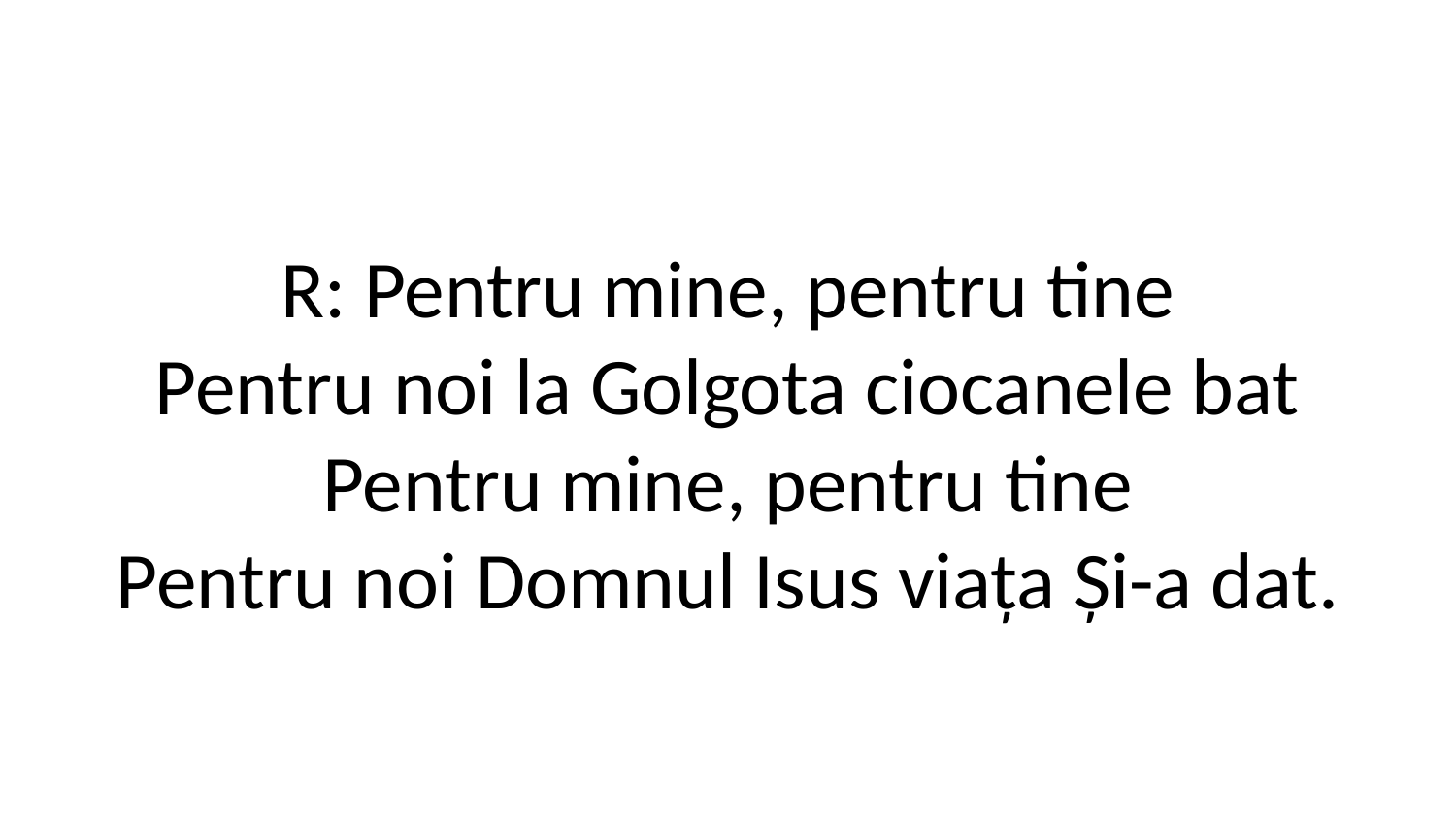

R: Pentru mine, pentru tine
Pentru noi la Golgota ciocanele bat
Pentru mine, pentru tine
Pentru noi Domnul Isus viața Și-a dat.